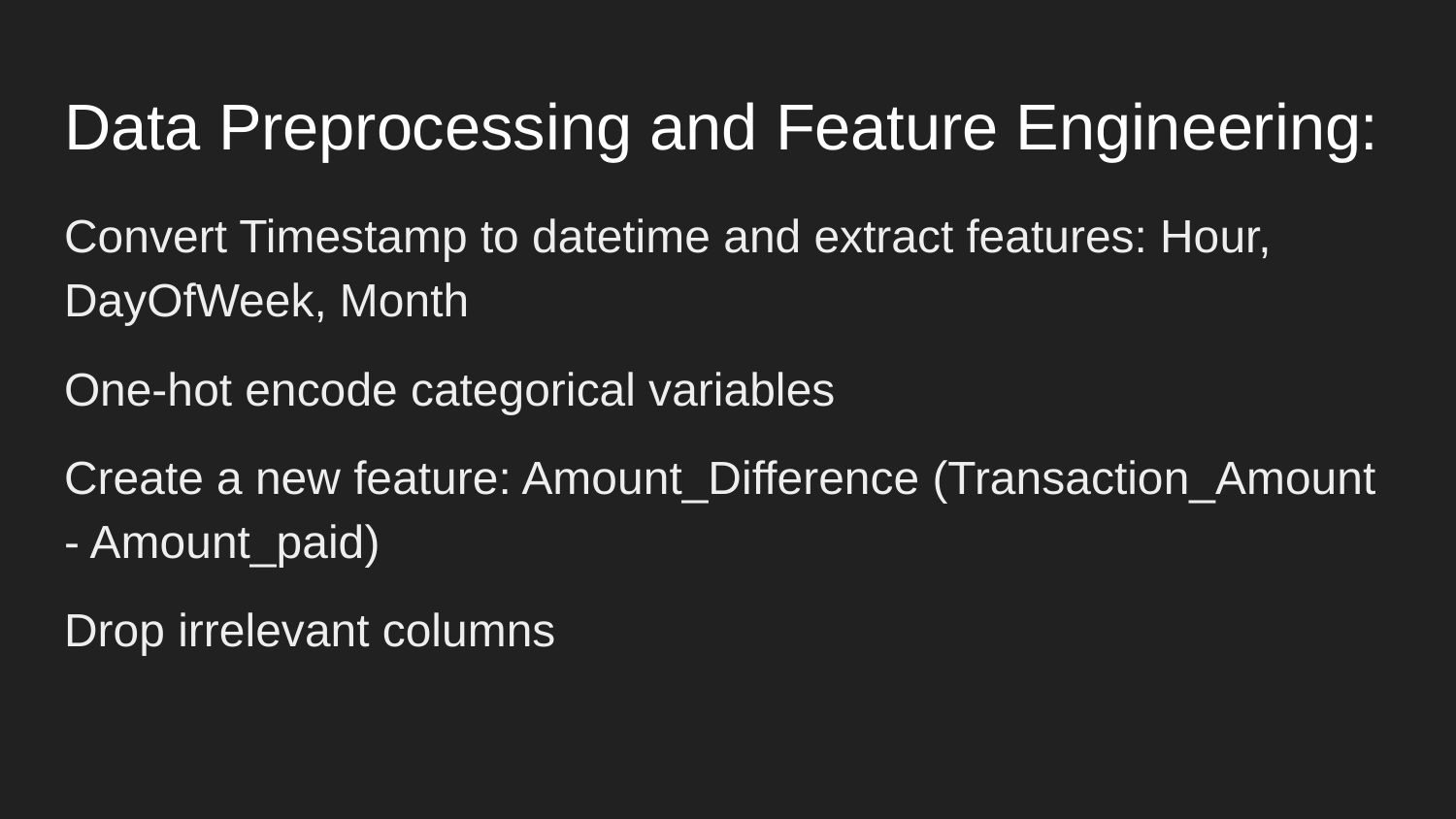

# Data Preprocessing and Feature Engineering:
Convert Timestamp to datetime and extract features: Hour, DayOfWeek, Month
One-hot encode categorical variables
Create a new feature: Amount_Difference (Transaction_Amount - Amount_paid)
Drop irrelevant columns